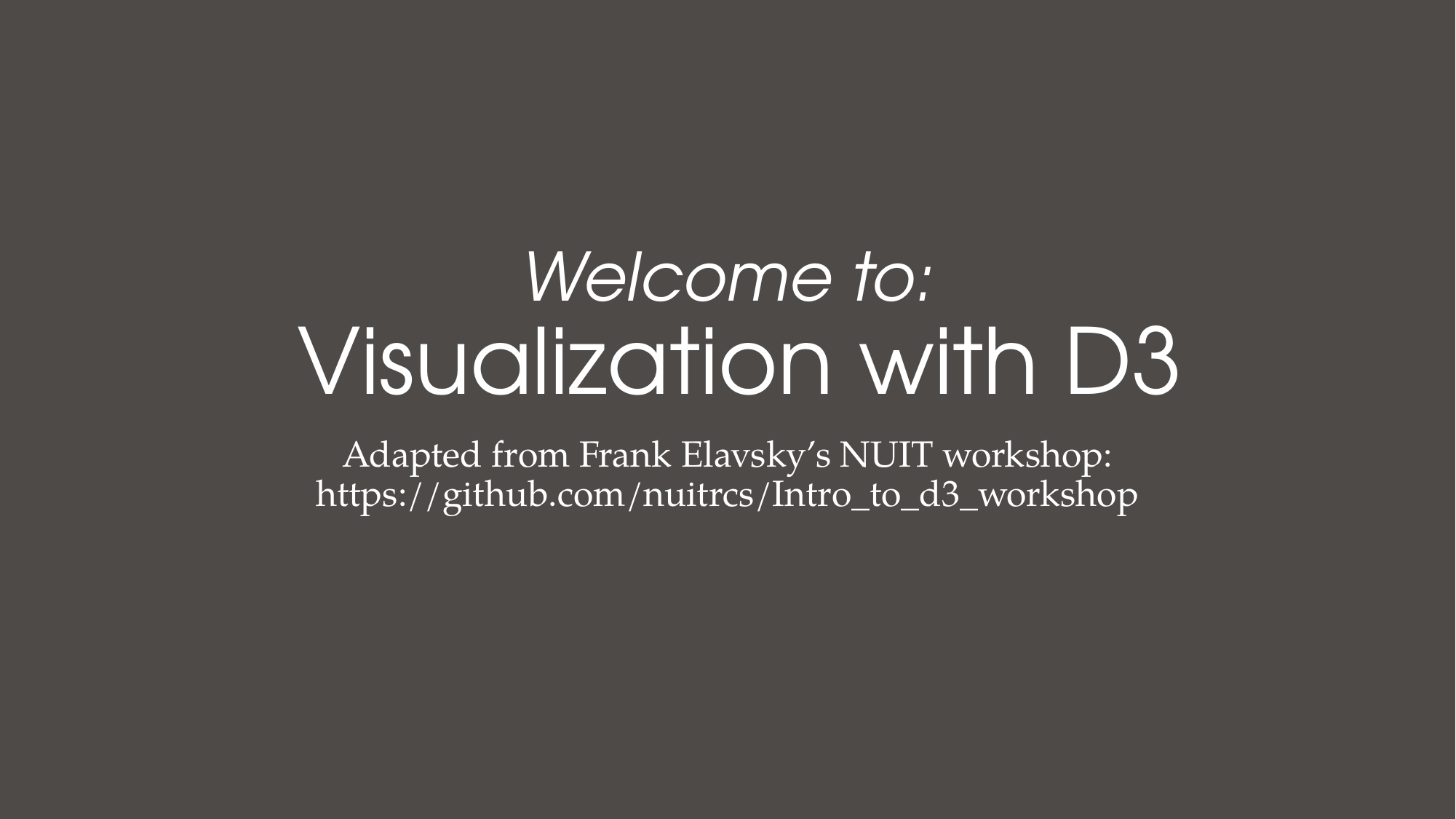

# Welcome to: Visualization with D3
Adapted from Frank Elavsky’s NUIT workshop: https://github.com/nuitrcs/Intro_to_d3_workshop